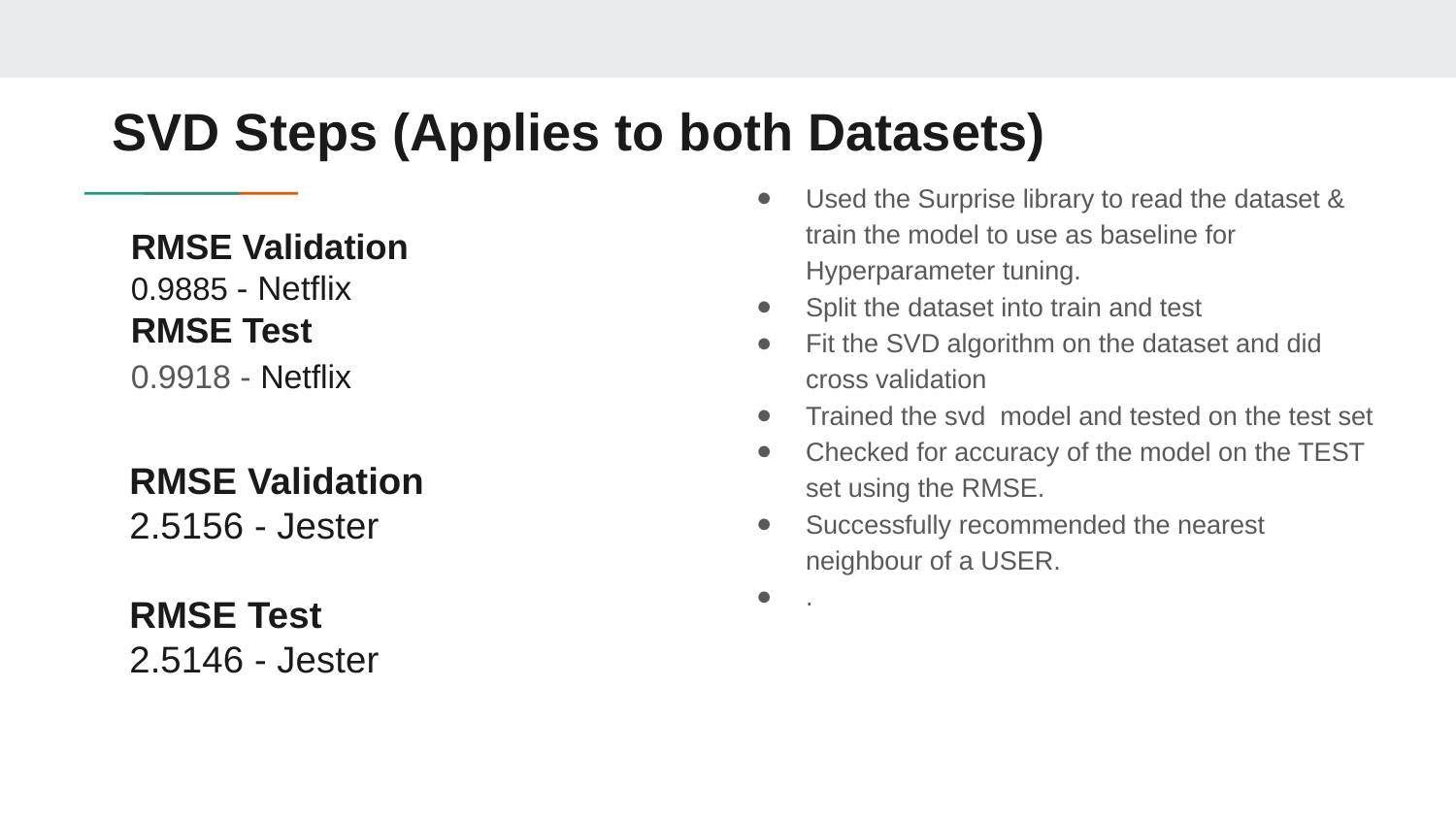

SVD Steps (Applies to both Datasets)
Used the Surprise library to read the dataset & train the model to use as baseline for Hyperparameter tuning.
Split the dataset into train and test
Fit the SVD algorithm on the dataset and did cross validation
Trained the svd  model and tested on the test set
Checked for accuracy of the model on the TEST set using the RMSE.
Successfully recommended the nearest neighbour of a USER.
.

# RMSE Validation
0.9885 - Netflix
RMSE Test
0.9918 - Netflix
RMSE Validation
2.5156 - Jester

RMSE Test
2.5146 - Jester